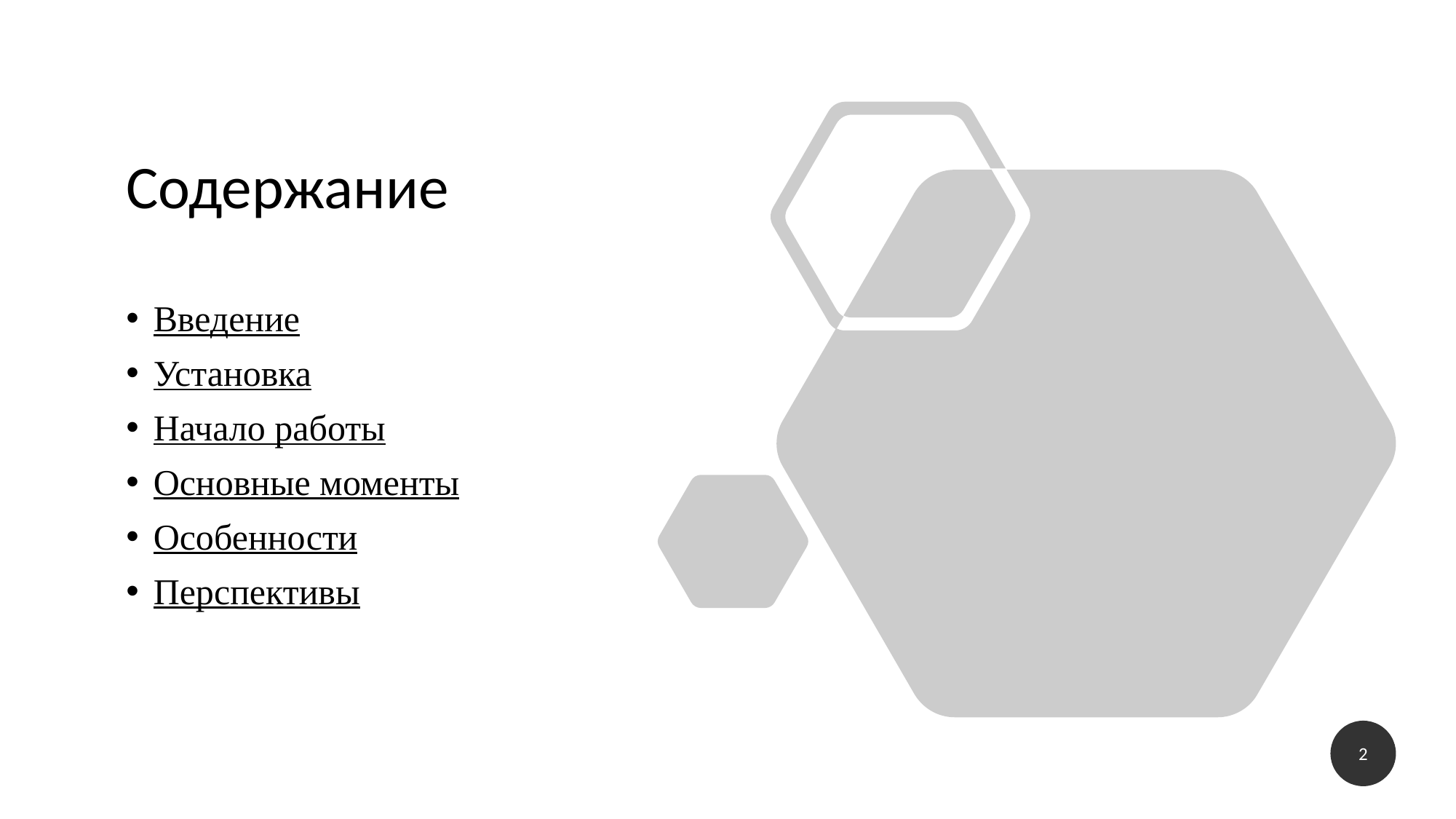

# Содержание

Введение
Установка
Начало работы
Основные моменты
Особенности
Перспективы
2